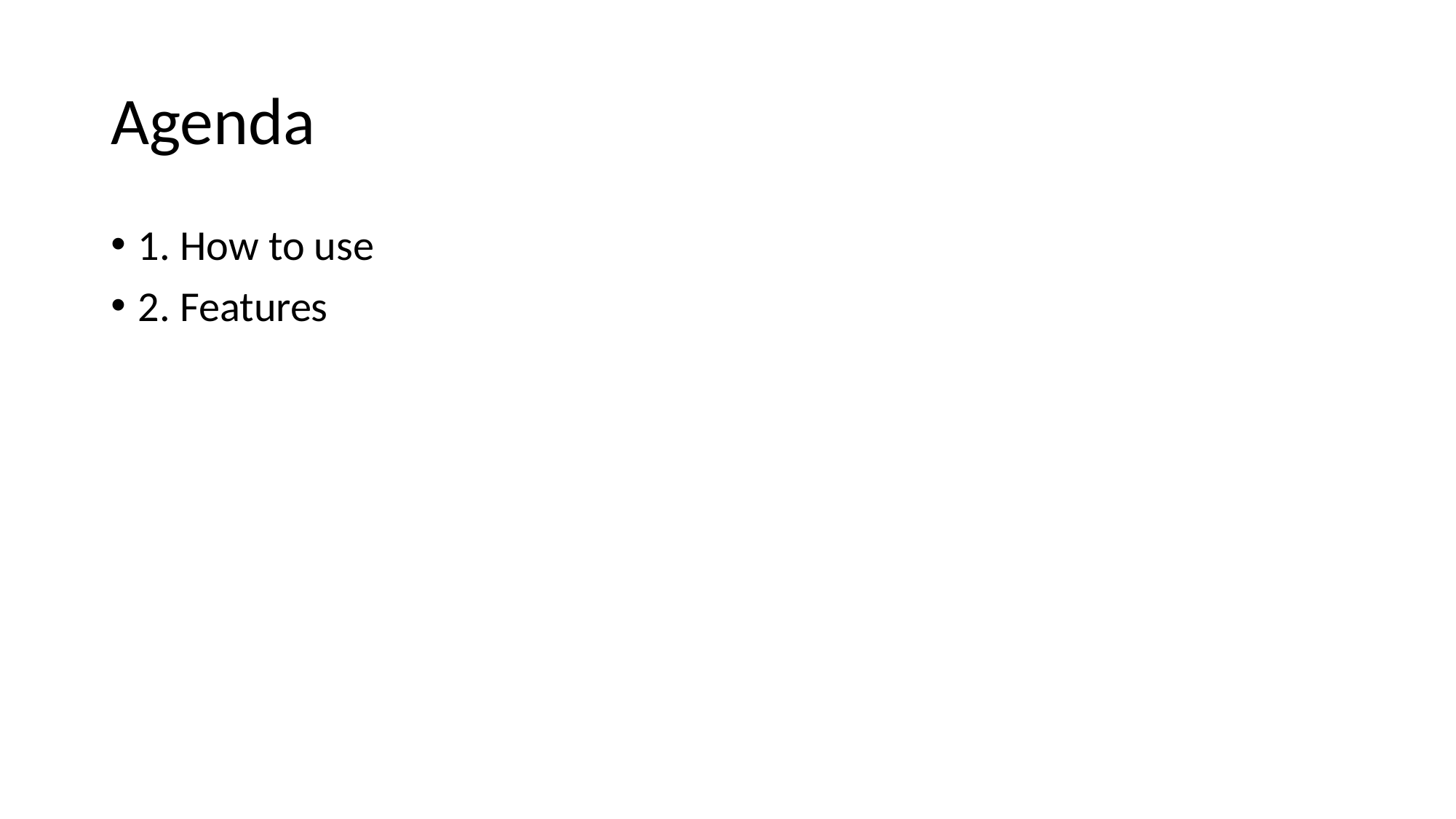

# Agenda
1. How to use
2. Features